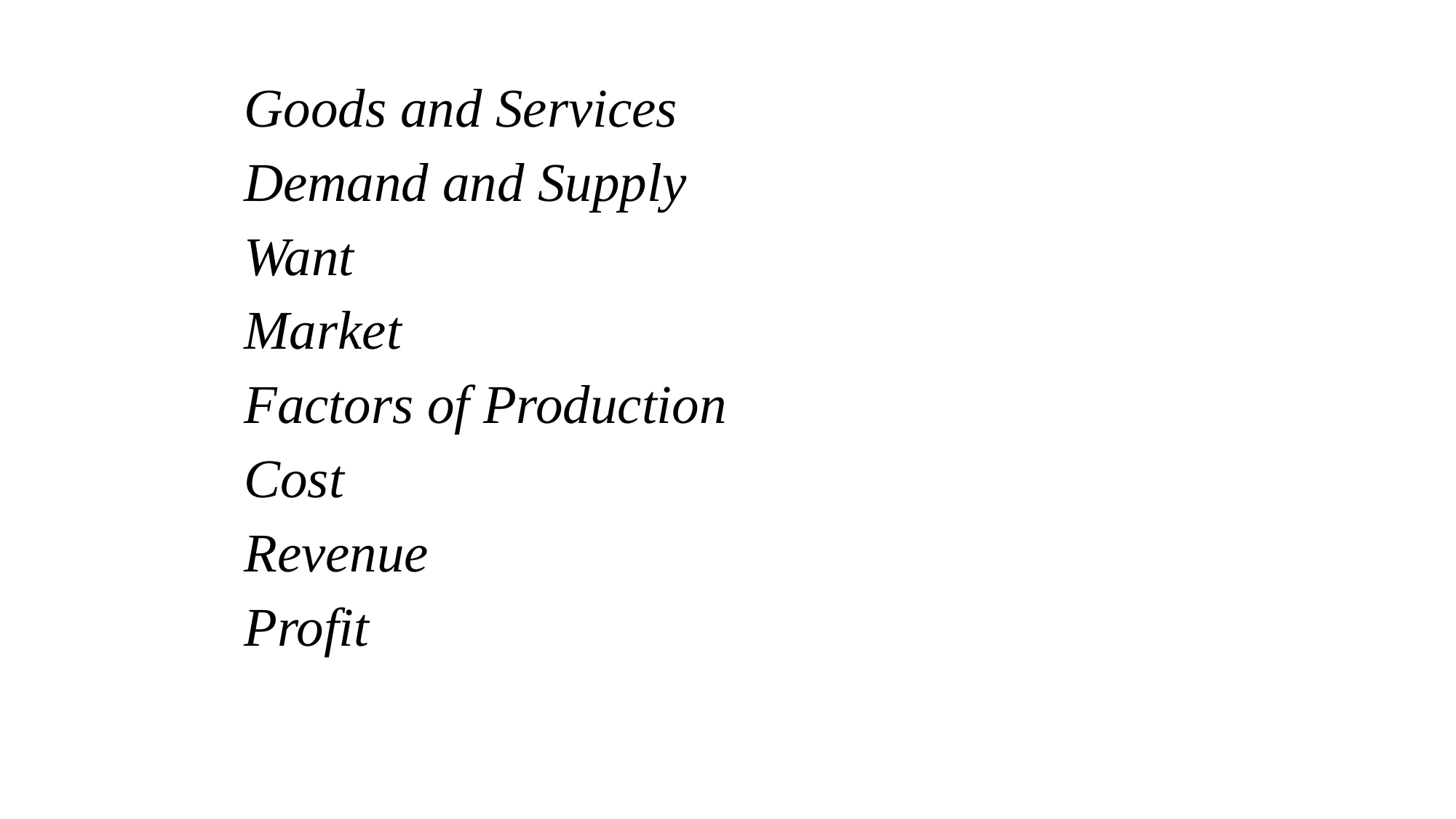

Goods and Services
Demand and Supply
Want
Market
Factors of Production
Cost
Revenue
Profit